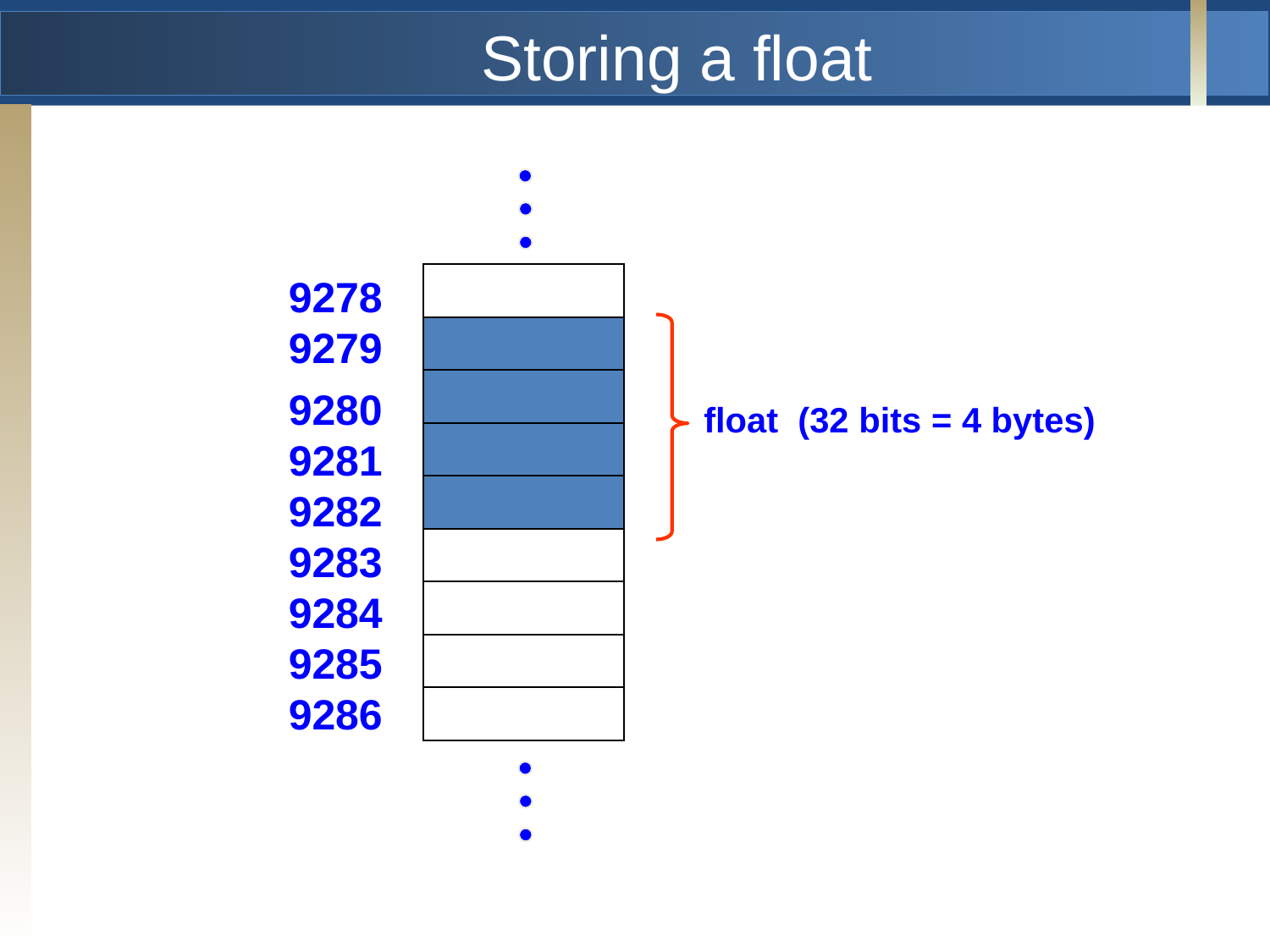

# Storing a float

9278
9279
9280
9281
9282
9283
9284
9285
9286

float  (32 bits = 4 bytes)